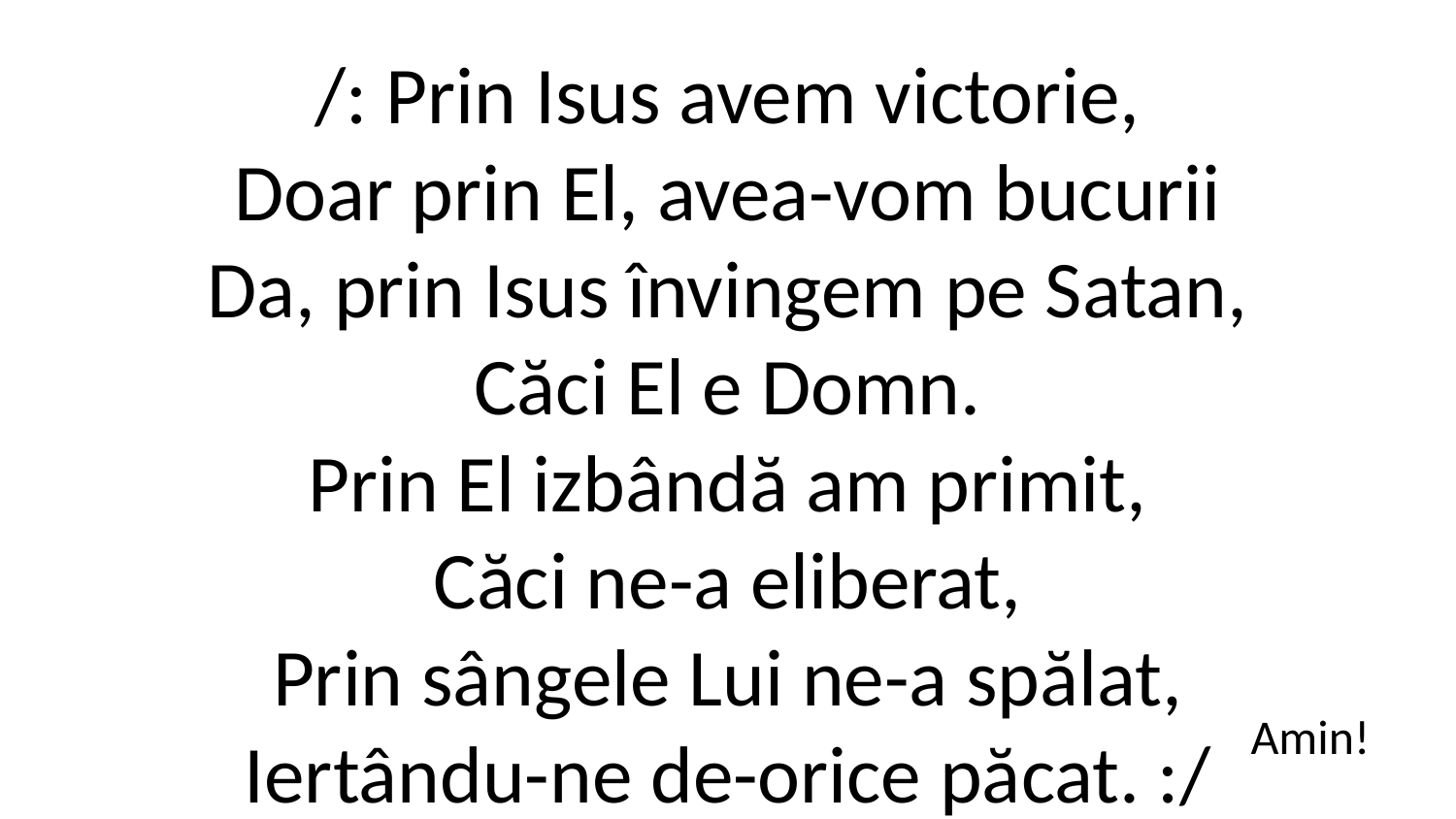

/: Prin Isus avem victorie,
Doar prin El, avea-vom bucurii
Da, prin Isus învingem pe Satan,
Căci El e Domn.
Prin El izbândă am primit,
Căci ne-a eliberat,
Prin sângele Lui ne-a spălat,
Iertându-ne de-orice păcat. :/

Amin!